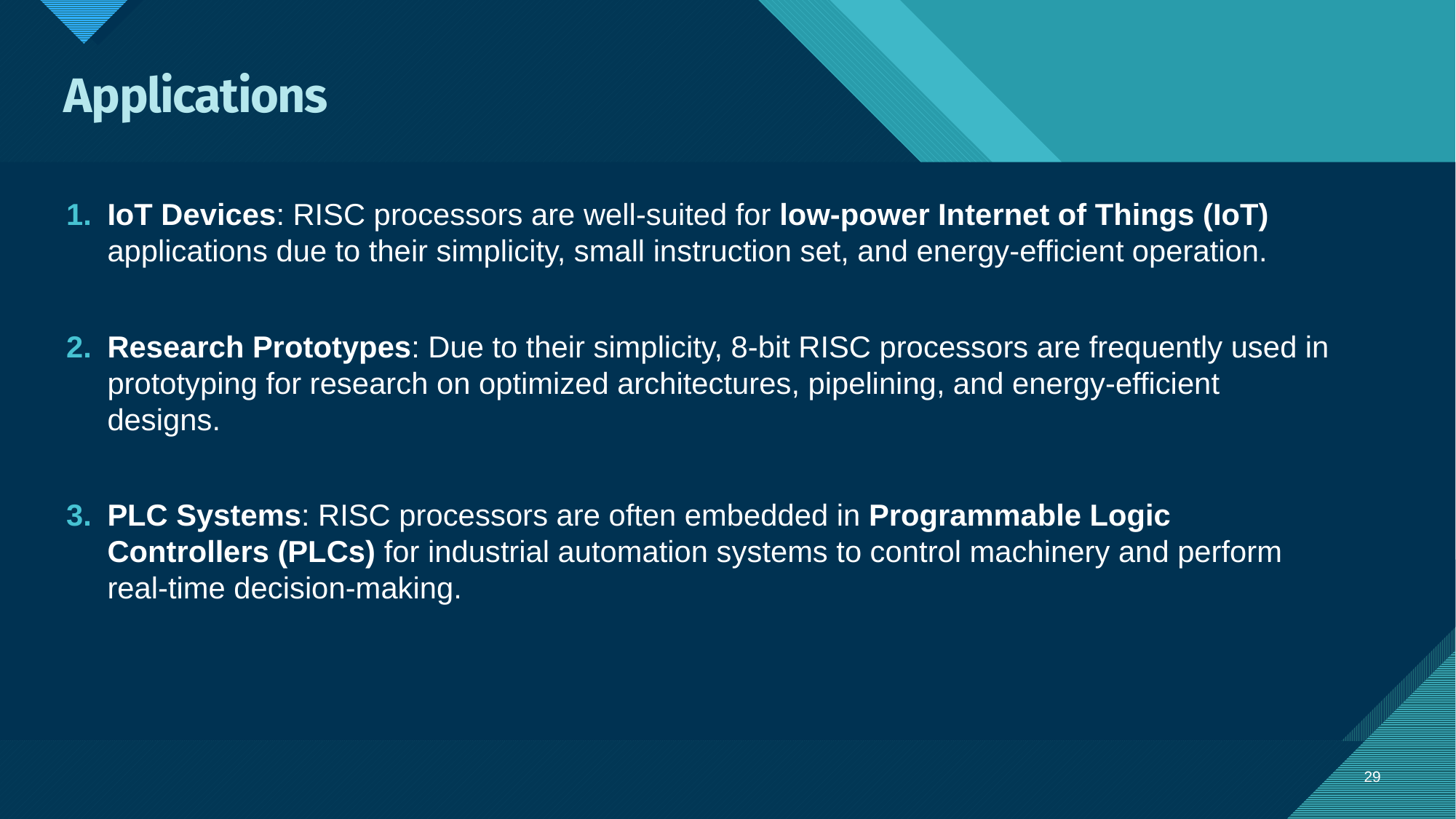

# Applications
IoT Devices: RISC processors are well-suited for low-power Internet of Things (IoT) applications due to their simplicity, small instruction set, and energy-efficient operation.

Research Prototypes: Due to their simplicity, 8-bit RISC processors are frequently used in prototyping for research on optimized architectures, pipelining, and energy-efficient designs.

PLC Systems: RISC processors are often embedded in Programmable Logic Controllers (PLCs) for industrial automation systems to control machinery and perform real-time decision-making.
29